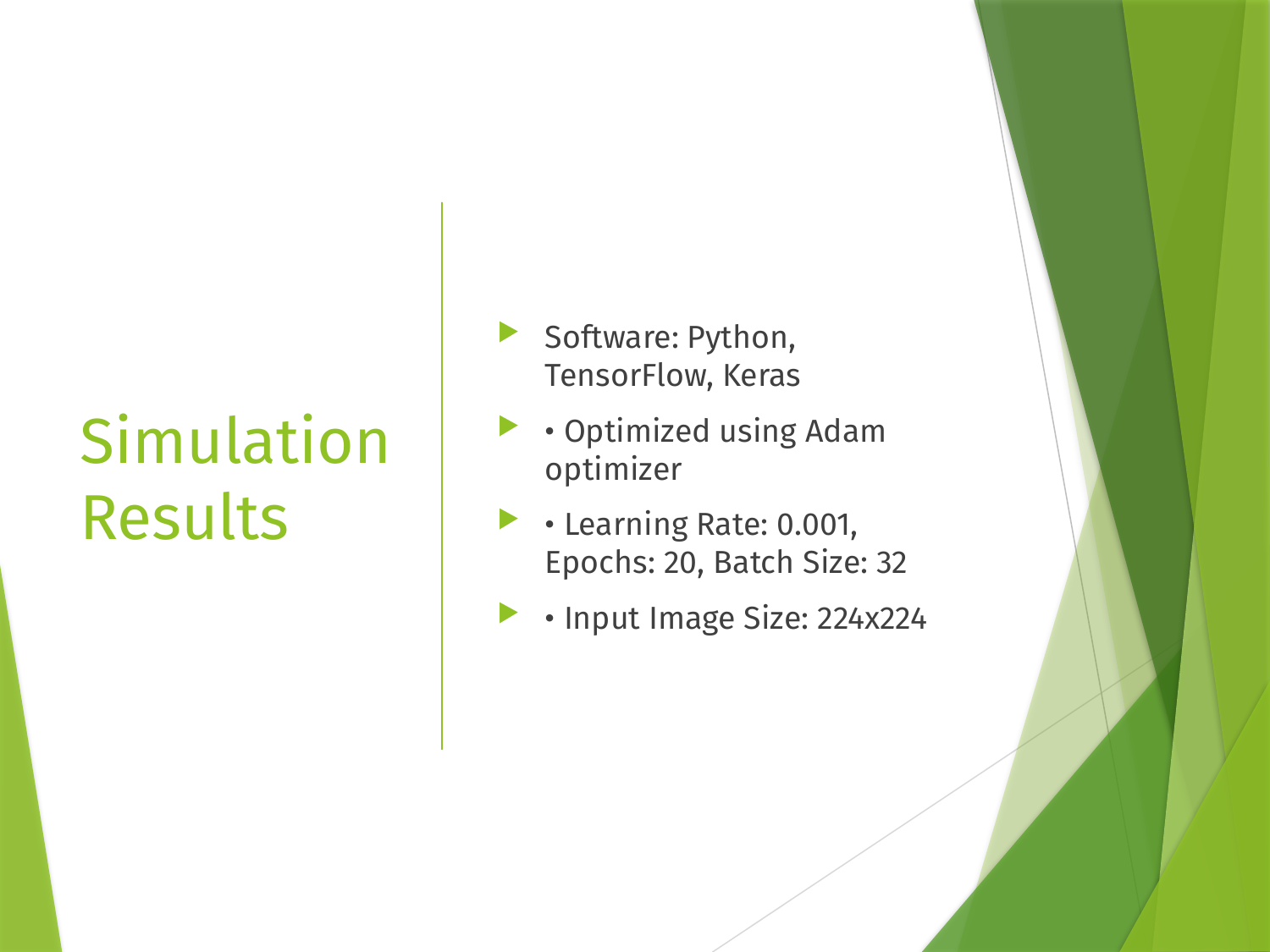

# Simulation Results
Software: Python, TensorFlow, Keras
• Optimized using Adam optimizer
• Learning Rate: 0.001, Epochs: 20, Batch Size: 32
• Input Image Size: 224x224